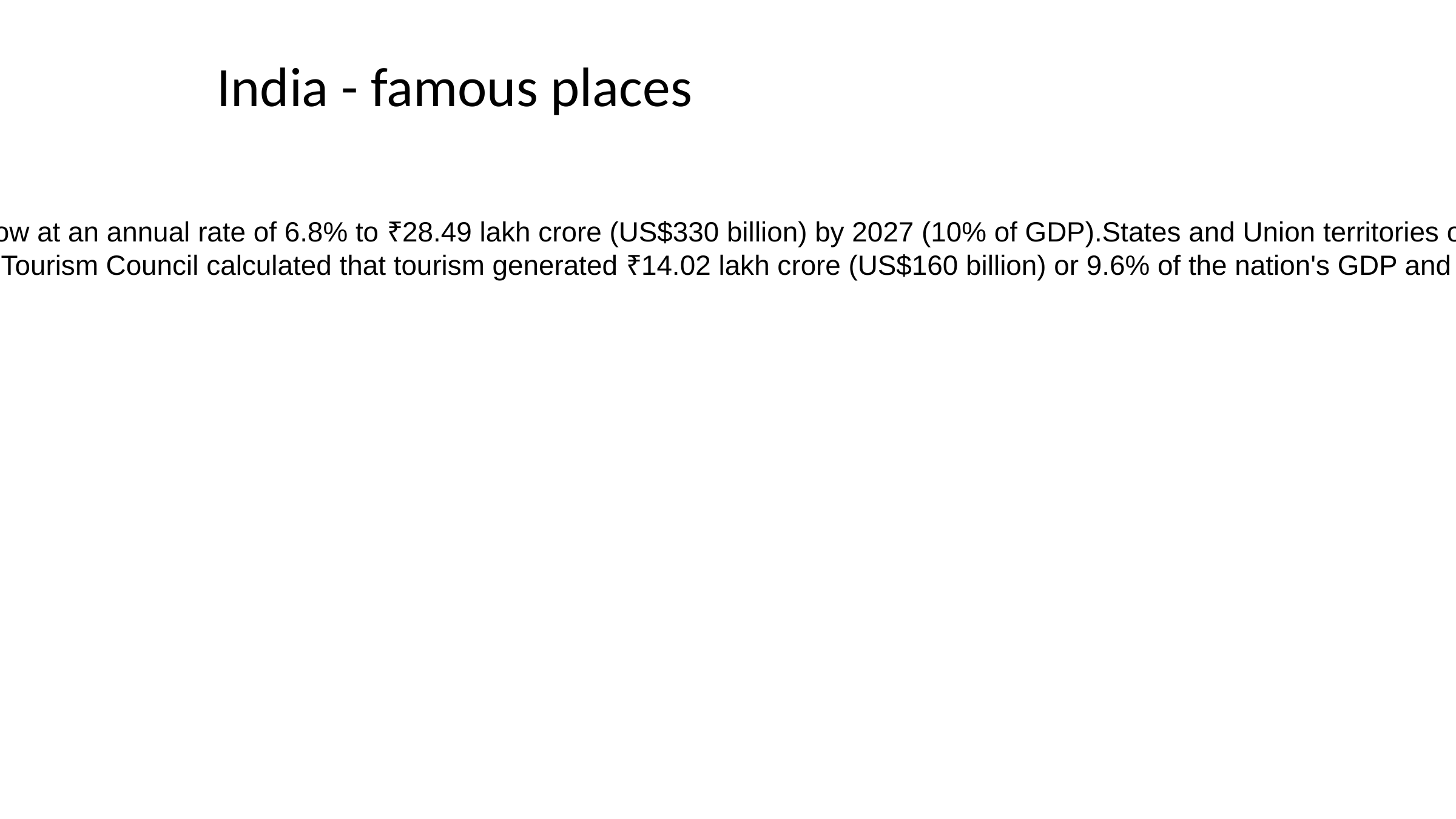

# India - famous places
famous places on India:
- The sector is predicted to grow at an annual rate of 6.8% to ₹28.49 lakh crore (US$330 billion) by 2027 (10% of GDP).States and Union territories of India with their capital cities.
-  In 2016, the World Travel & Tourism Council calculated that tourism generated ₹14.02 lakh crore (US$160 billion) or 9.6% of the nation's GDP and supported 40.343 million jobs, 9.3% of its total employment